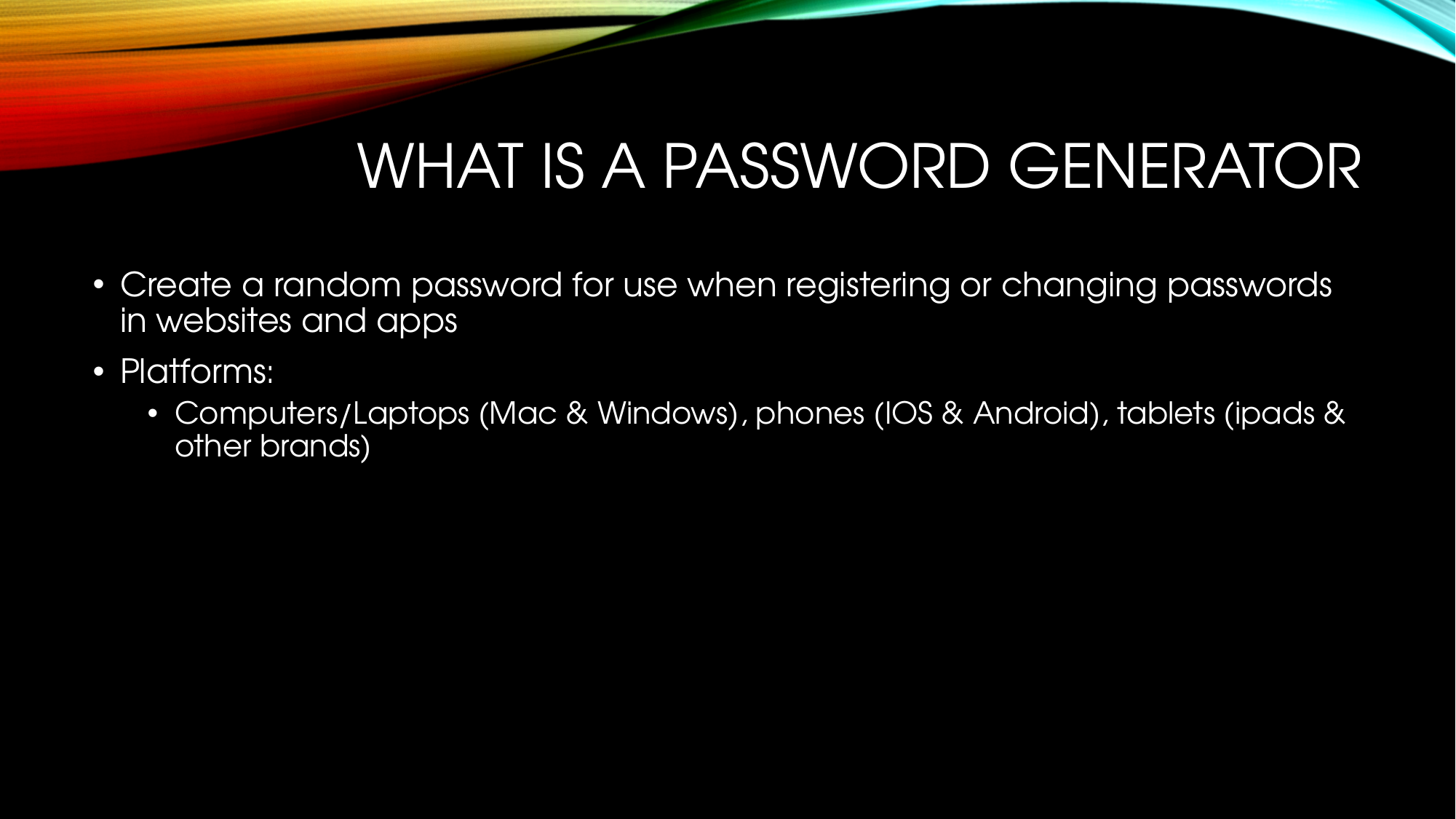

# What is A Password Generator
Create a random password for use when registering or changing passwords in websites and apps
Platforms:
Computers/Laptops (Mac & Windows), phones (IOS & Android), tablets (ipads & other brands)